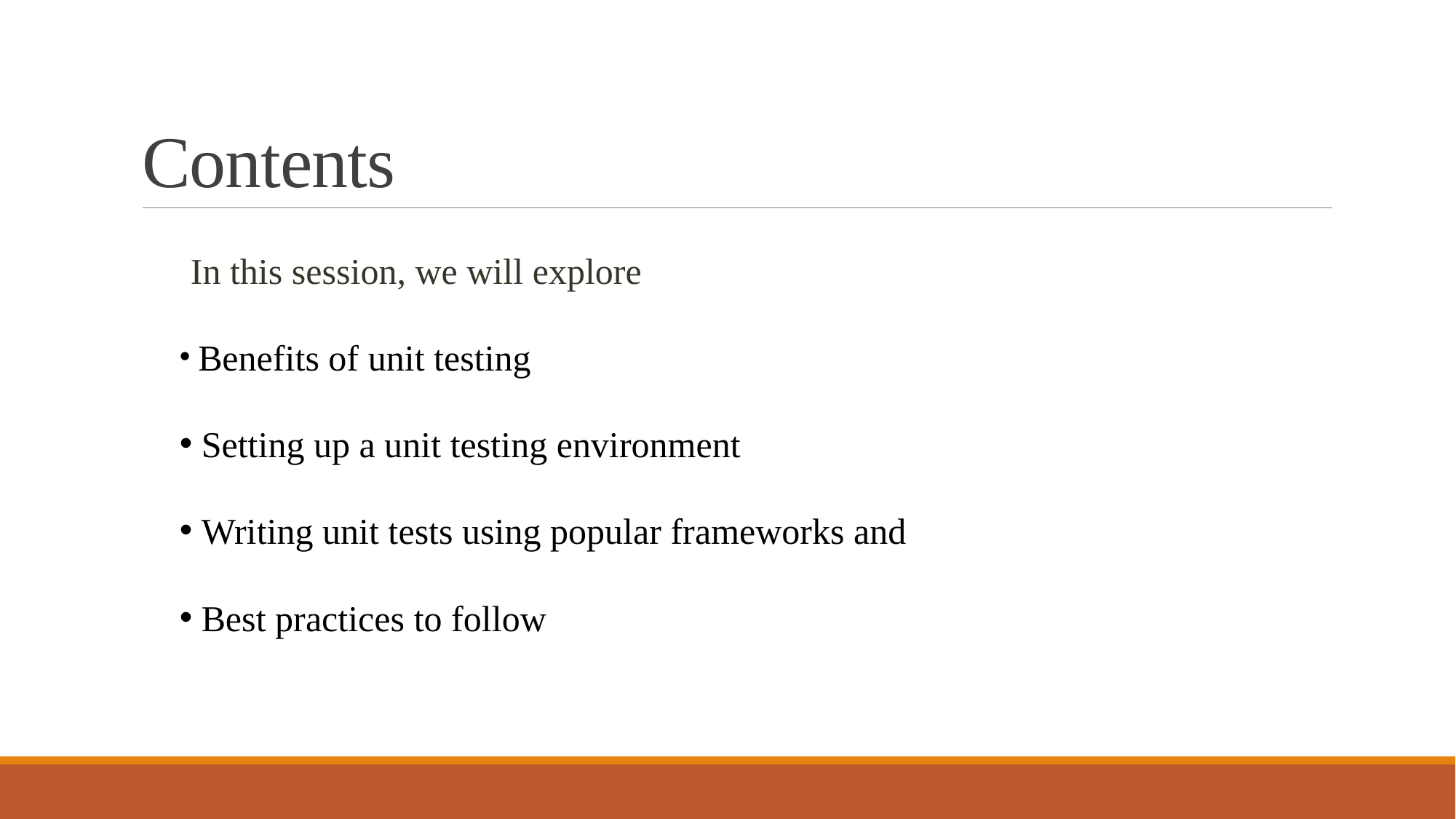

# Contents
In this session, we will explore
 Benefits of unit testing
 Setting up a unit testing environment
 Writing unit tests using popular frameworks and
 Best practices to follow